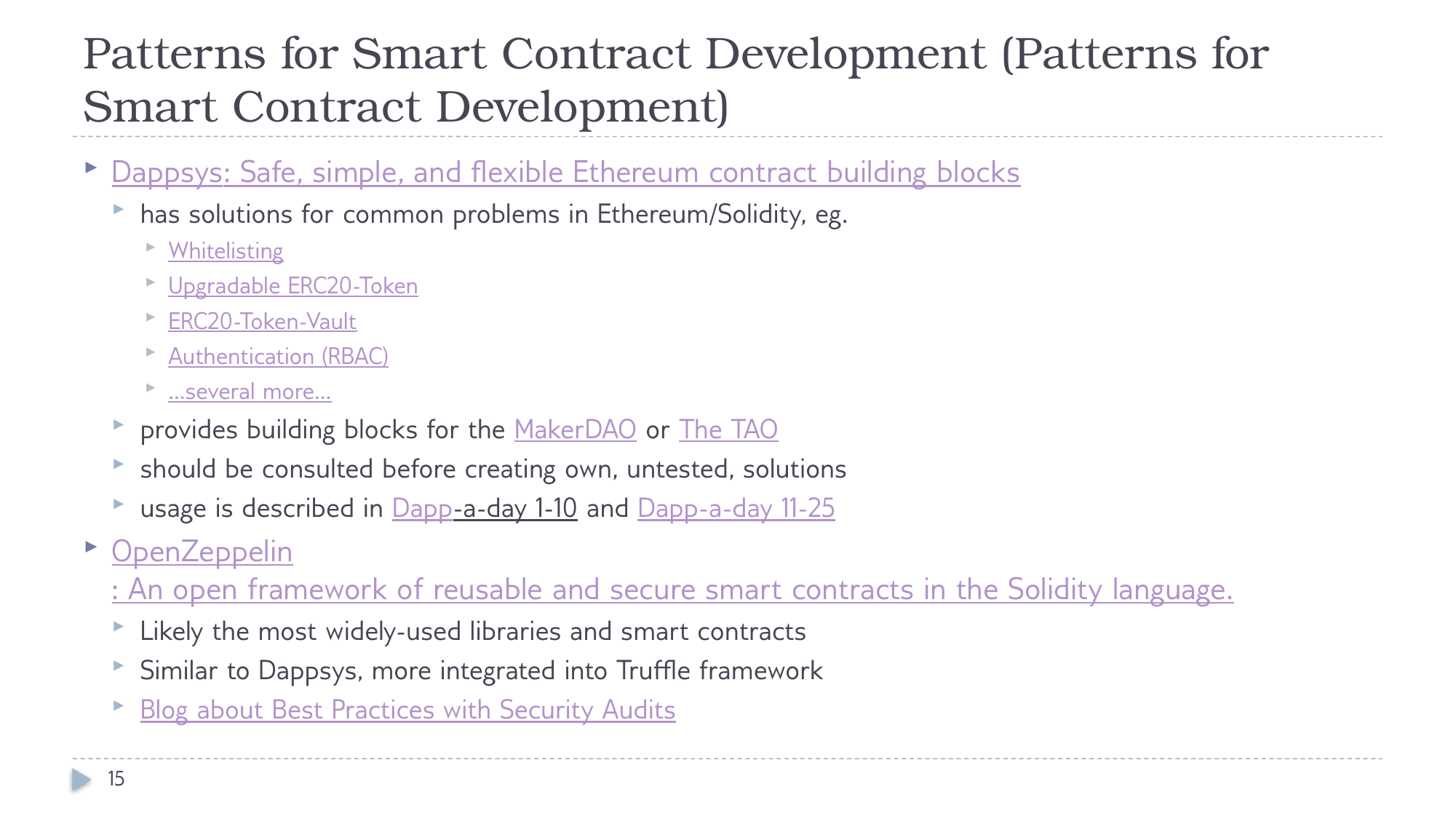

# Patterns for Smart Contract Development (Patterns for Smart Contract Development)
Dappsys: Safe, simple, and flexible Ethereum contract building blocks
has solutions for common problems in Ethereum/Solidity, eg.
Whitelisting
Upgradable ERC20-Token
ERC20-Token-Vault
Authentication (RBAC)
...several more...
provides building blocks for the MakerDAO or The TAO
should be consulted before creating own, untested, solutions
usage is described in Dapp-a-day 1-10 and Dapp-a-day 11-25
OpenZeppelin: An open framework of reusable and secure smart contracts in the Solidity language.
Likely the most widely-used libraries and smart contracts
Similar to Dappsys, more integrated into Truffle framework
Blog about Best Practices with Security Audits

15